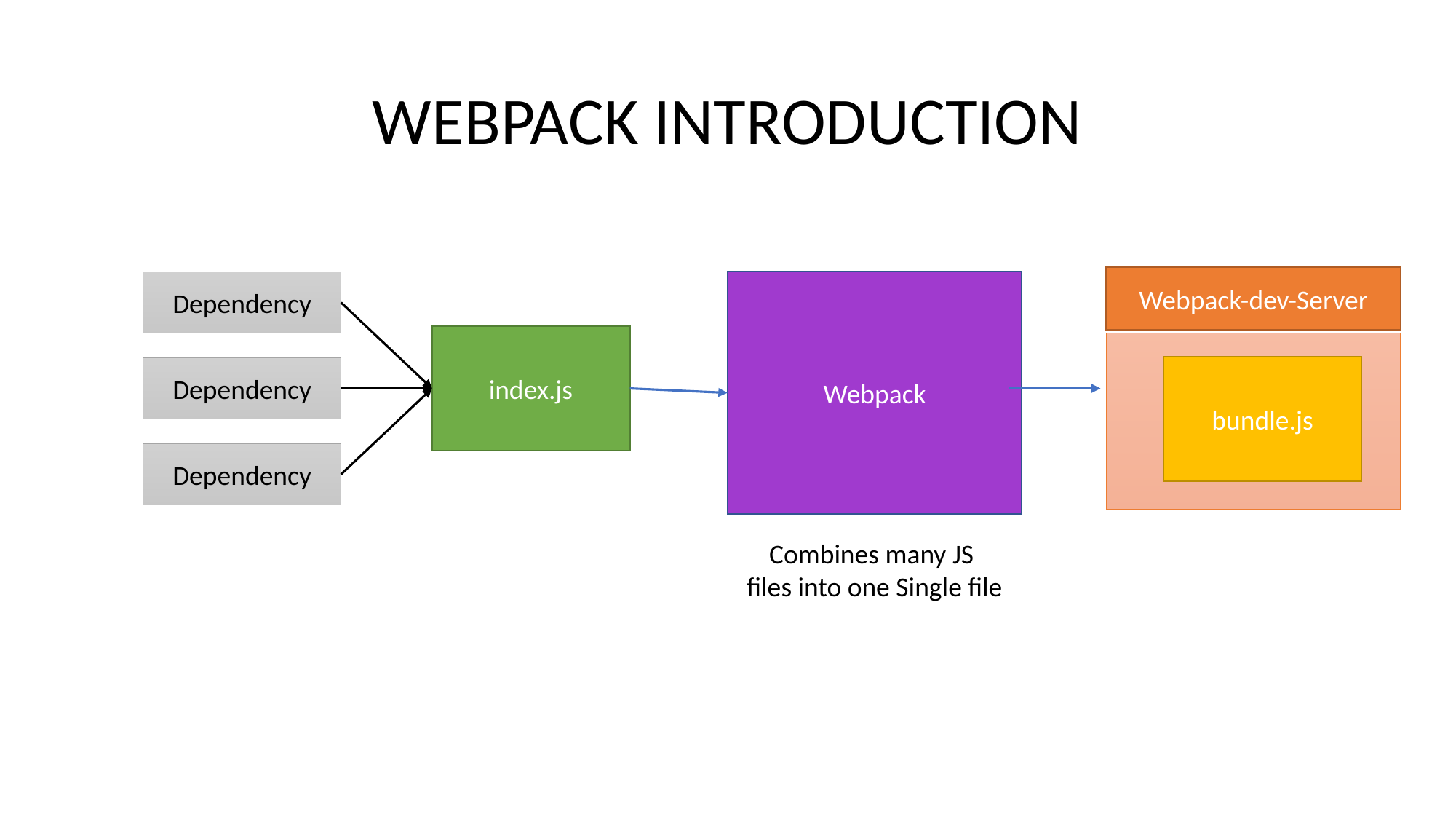

# WEBPACK INTRODUCTION
Webpack-dev-Server
Dependency
Webpack
index.js

bundle.js
Dependency
Dependency
Combines many JS
files into one Single file